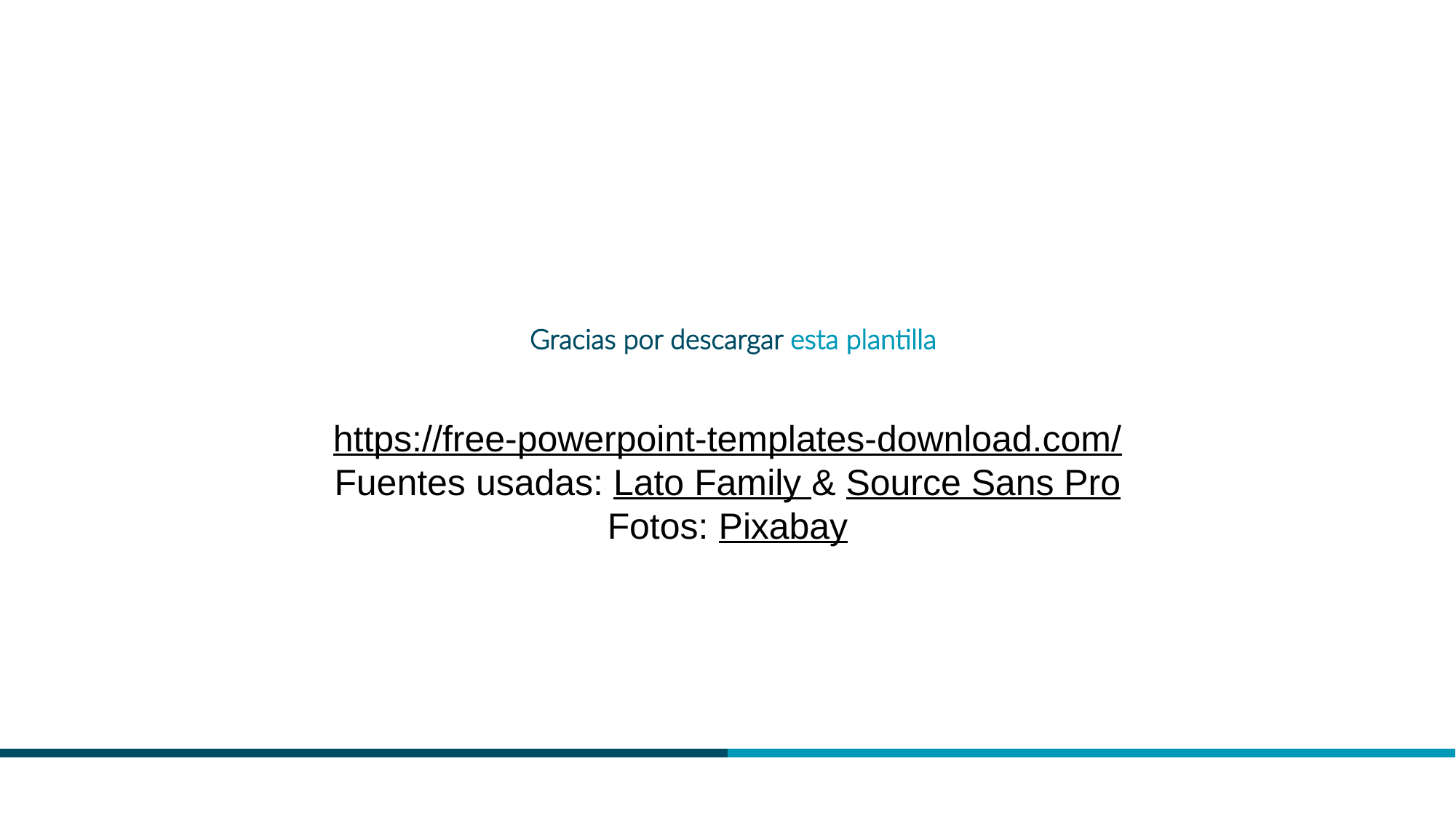

Gracias por descargar esta plantilla
https://free-powerpoint-templates-download.com/
Fuentes usadas: Lato Family & Source Sans Pro
Fotos: Pixabay